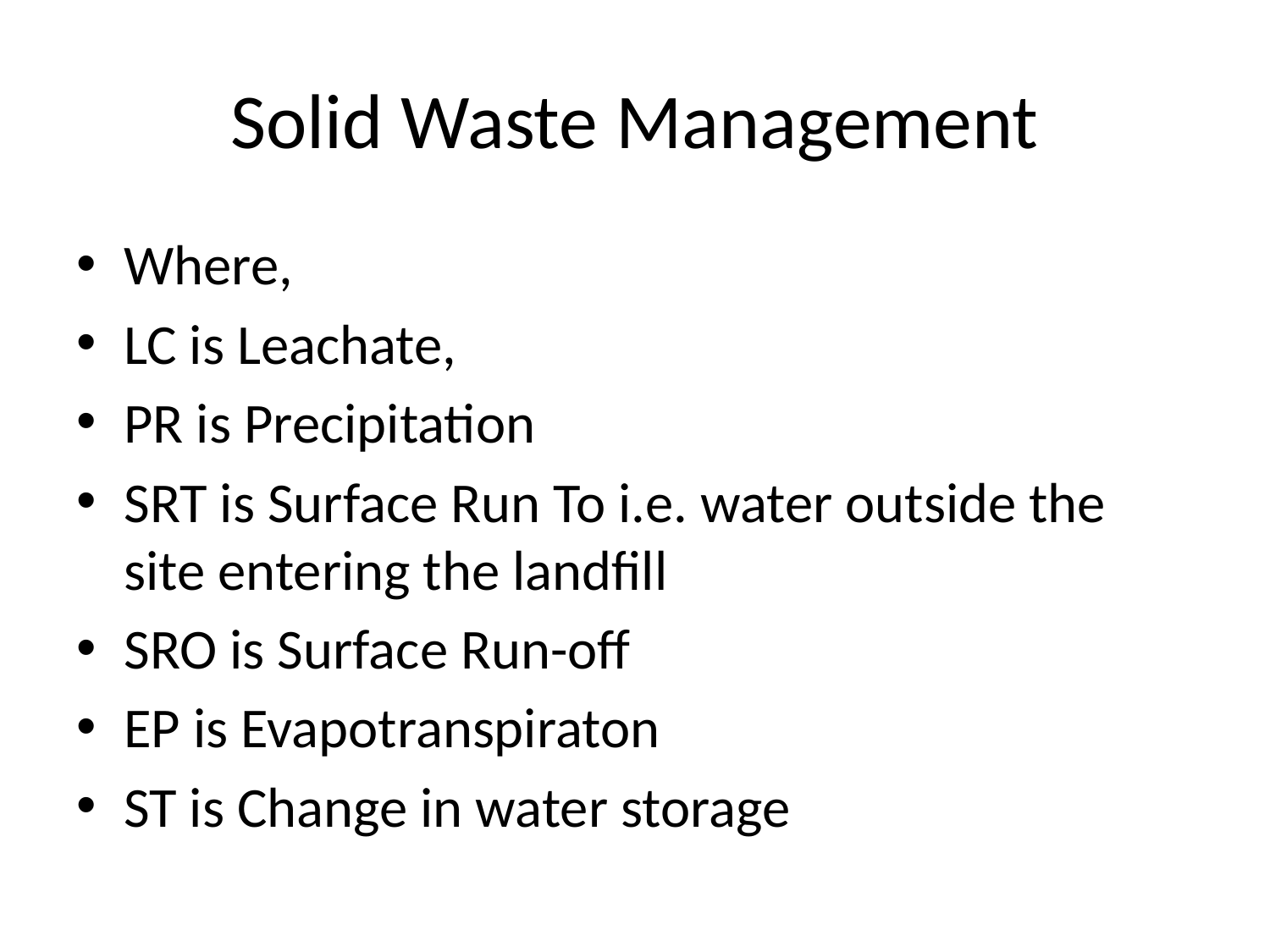

# Solid Waste Management
Where,
LC is Leachate,
PR is Precipitation
SRT is Surface Run To i.e. water outside the site entering the landfill
SRO is Surface Run-off
EP is Evapotranspiraton
ST is Change in water storage